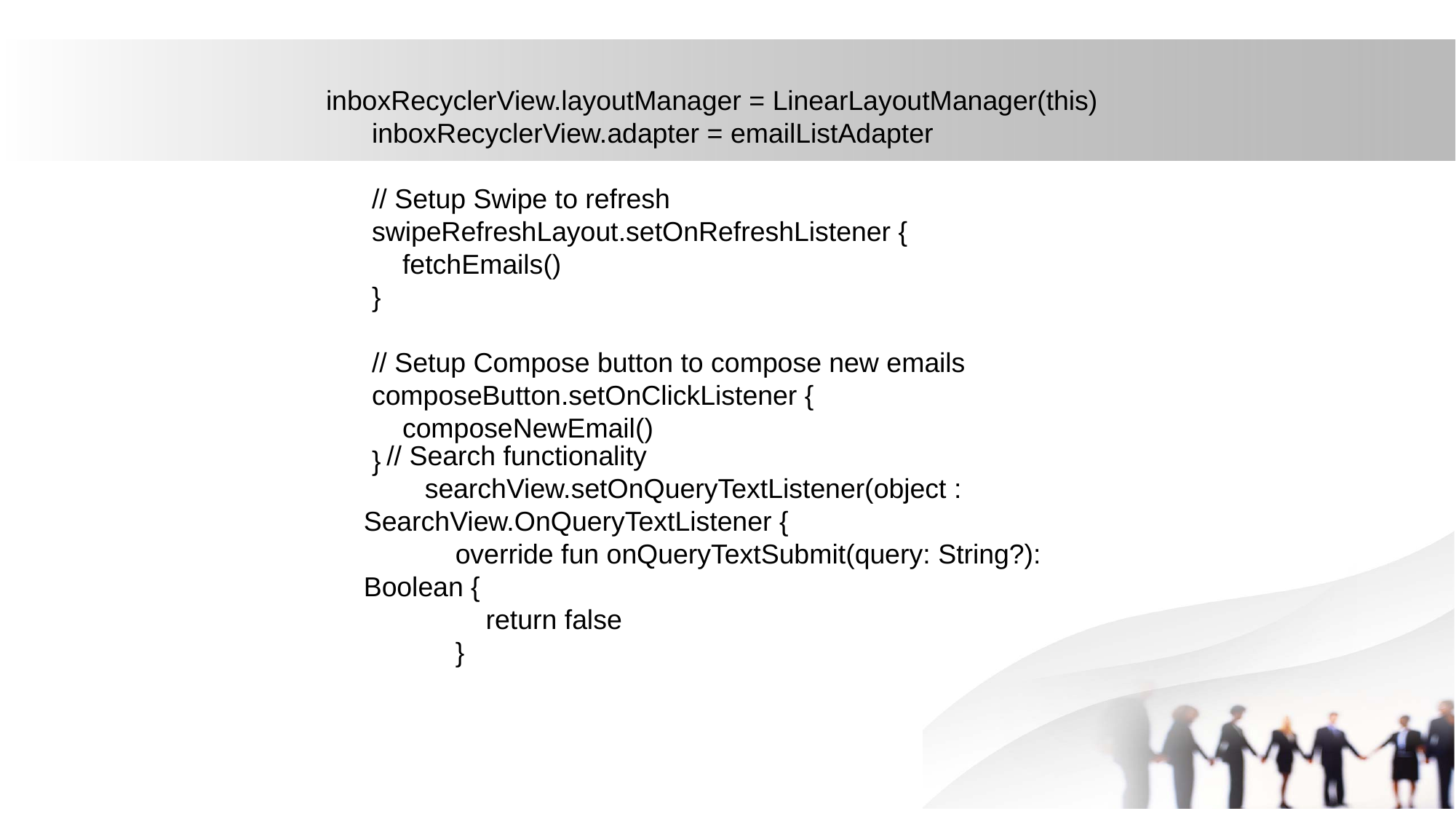

inboxRecyclerView.layoutManager = LinearLayoutManager(this)
        inboxRecyclerView.adapter = emailListAdapter

        // Setup Swipe to refresh
        swipeRefreshLayout.setOnRefreshListener {
            fetchEmails()
        }

        // Setup Compose button to compose new emails
        composeButton.setOnClickListener {
            composeNewEmail()
        }

   // Search functionality
        searchView.setOnQueryTextListener(object : SearchView.OnQueryTextListener {
            override fun onQueryTextSubmit(query: String?): Boolean {
                return false
            }